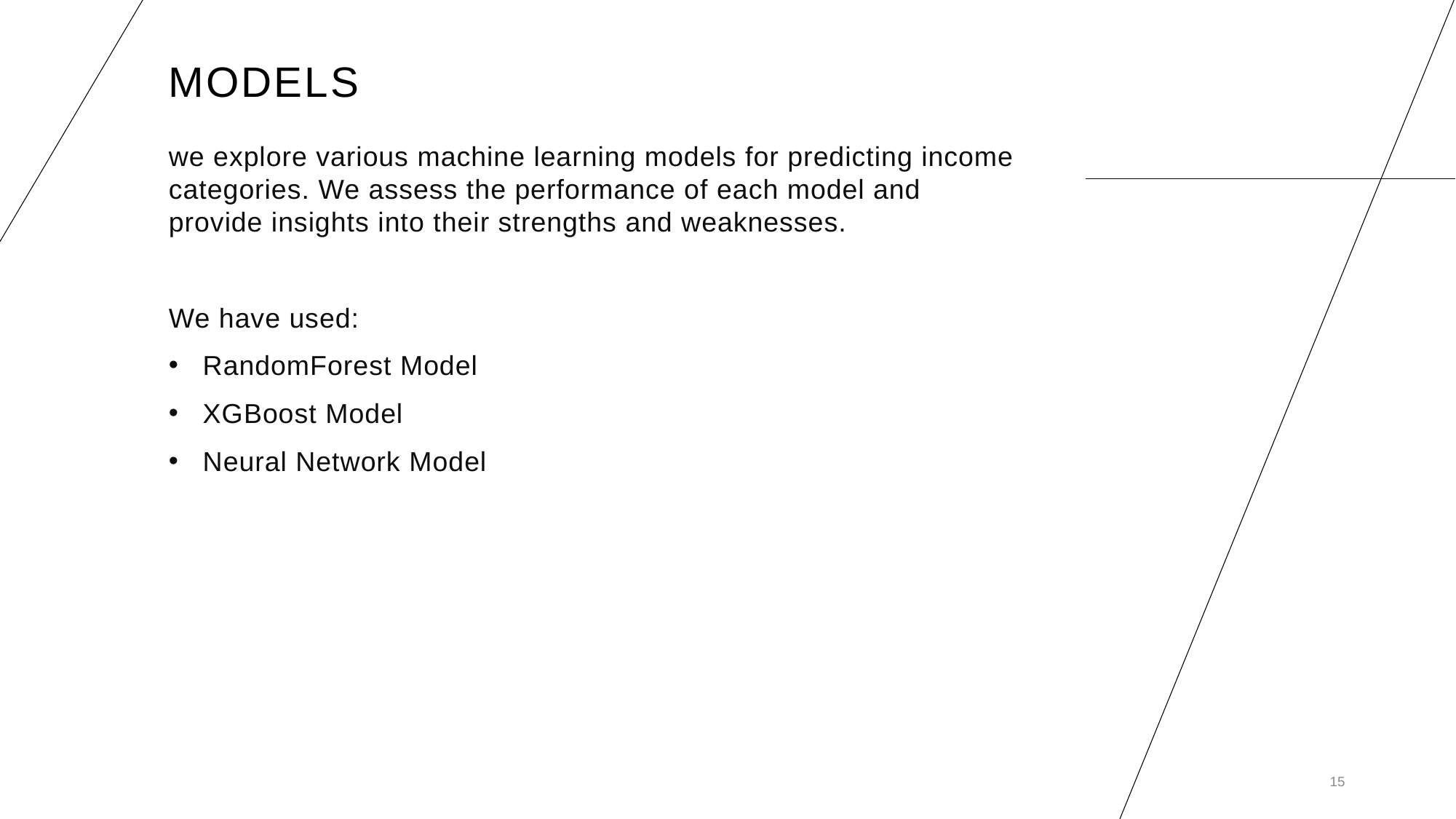

# Models
we explore various machine learning models for predicting income categories. We assess the performance of each model and provide insights into their strengths and weaknesses.

We have used:
RandomForest Model
XGBoost Model
Neural Network Model
15